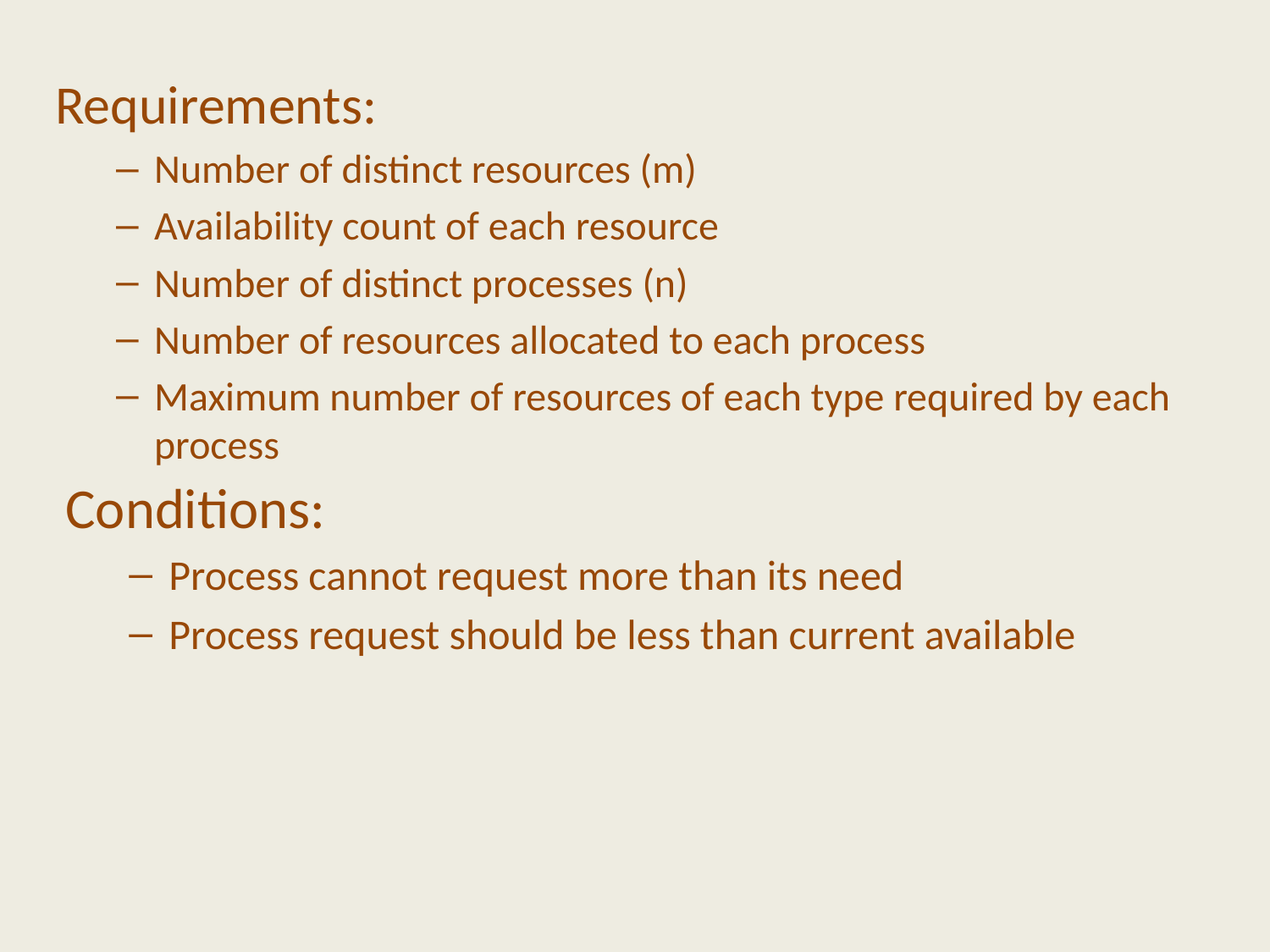

Requirements:
Number of distinct resources (m)
Availability count of each resource
Number of distinct processes (n)
Number of resources allocated to each process
Maximum number of resources of each type required by each process
Conditions:
Process cannot request more than its need
Process request should be less than current available